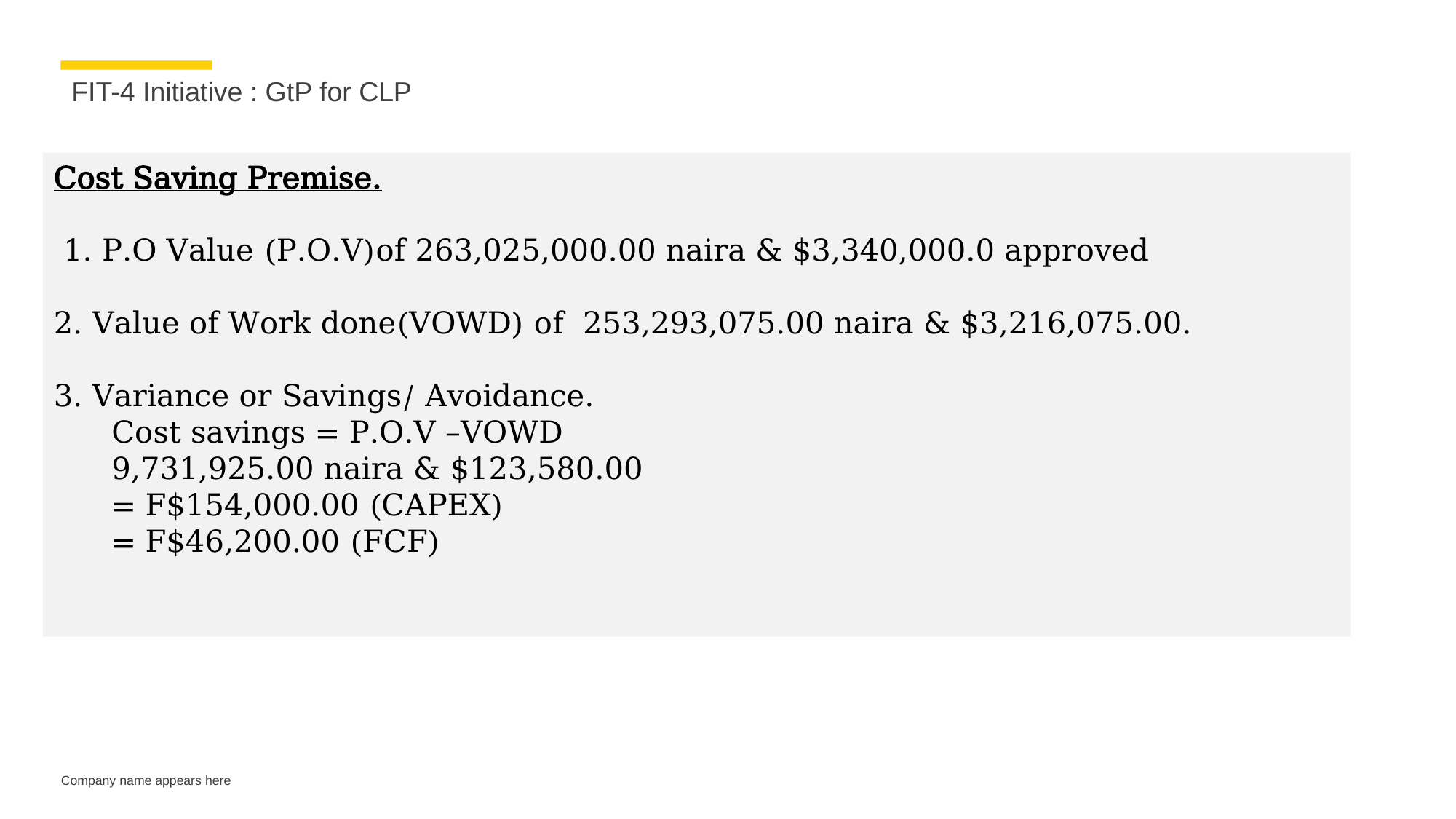

FIT-4 Initiative : GtP for CLP
Cost Saving Premise.

 1. P.O Value (P.O.V)of 263,025,000.00 naira & $3,340,000.0 approved

2. Value of Work done(VOWD) of  253,293,075.00 naira & $3,216,075.00.

3. Variance or Savings/ Avoidance.
      Cost savings = P.O.V –VOWD
      9,731,925.00 naira & $123,580.00
      = F$154,000.00 (CAPEX)
      = F$46,200.00 (FCF)